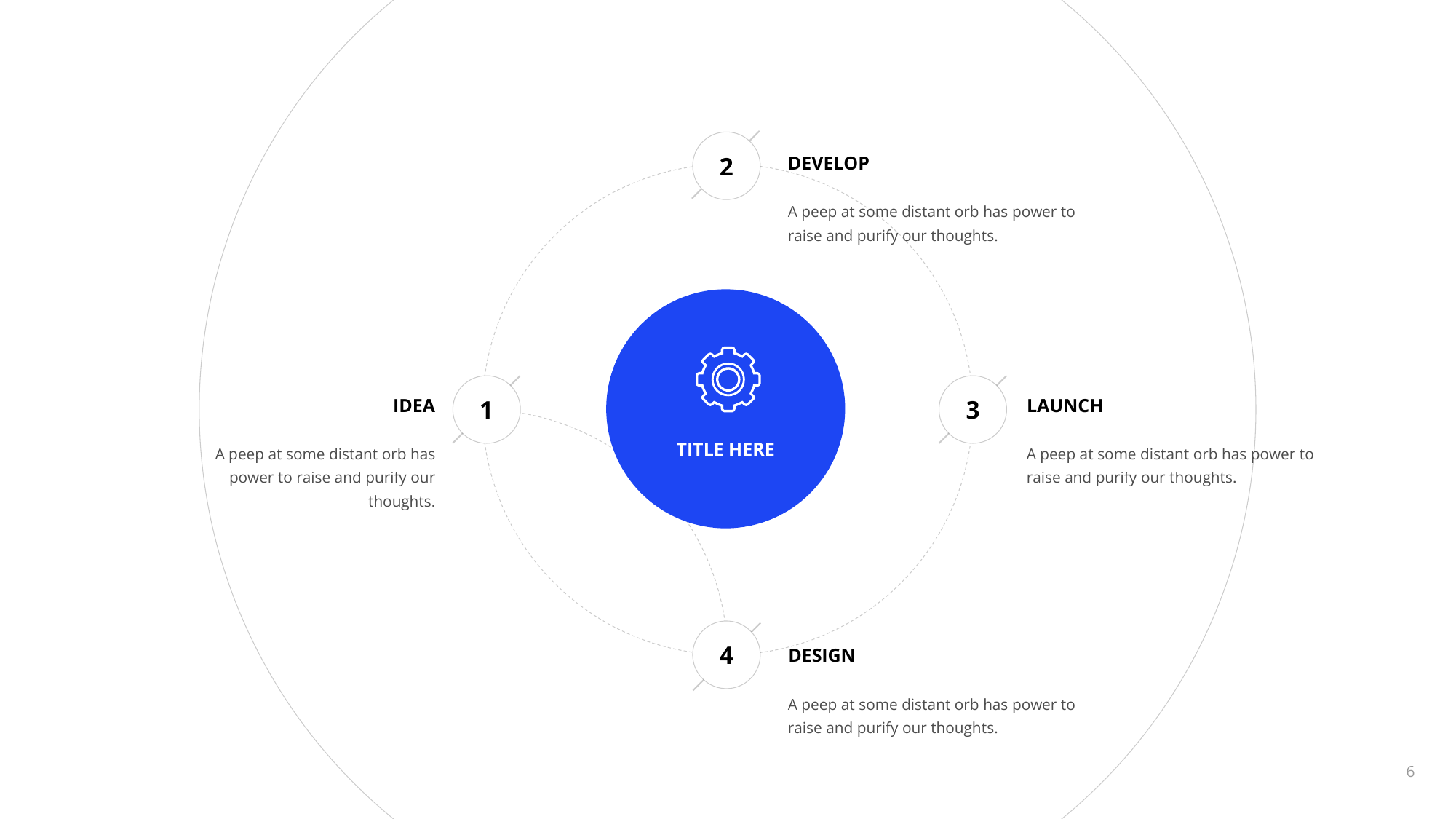

2
DEVELOP

A peep at some distant orb has power to raise and purify our thoughts.
TITLE HERE

1
3
IDEA
LAUNCH

A peep at some distant orb has power to raise and purify our thoughts.
A peep at some distant orb has power to raise and purify our thoughts.
4
DESIGN
A peep at some distant orb has power to raise and purify our thoughts.
6